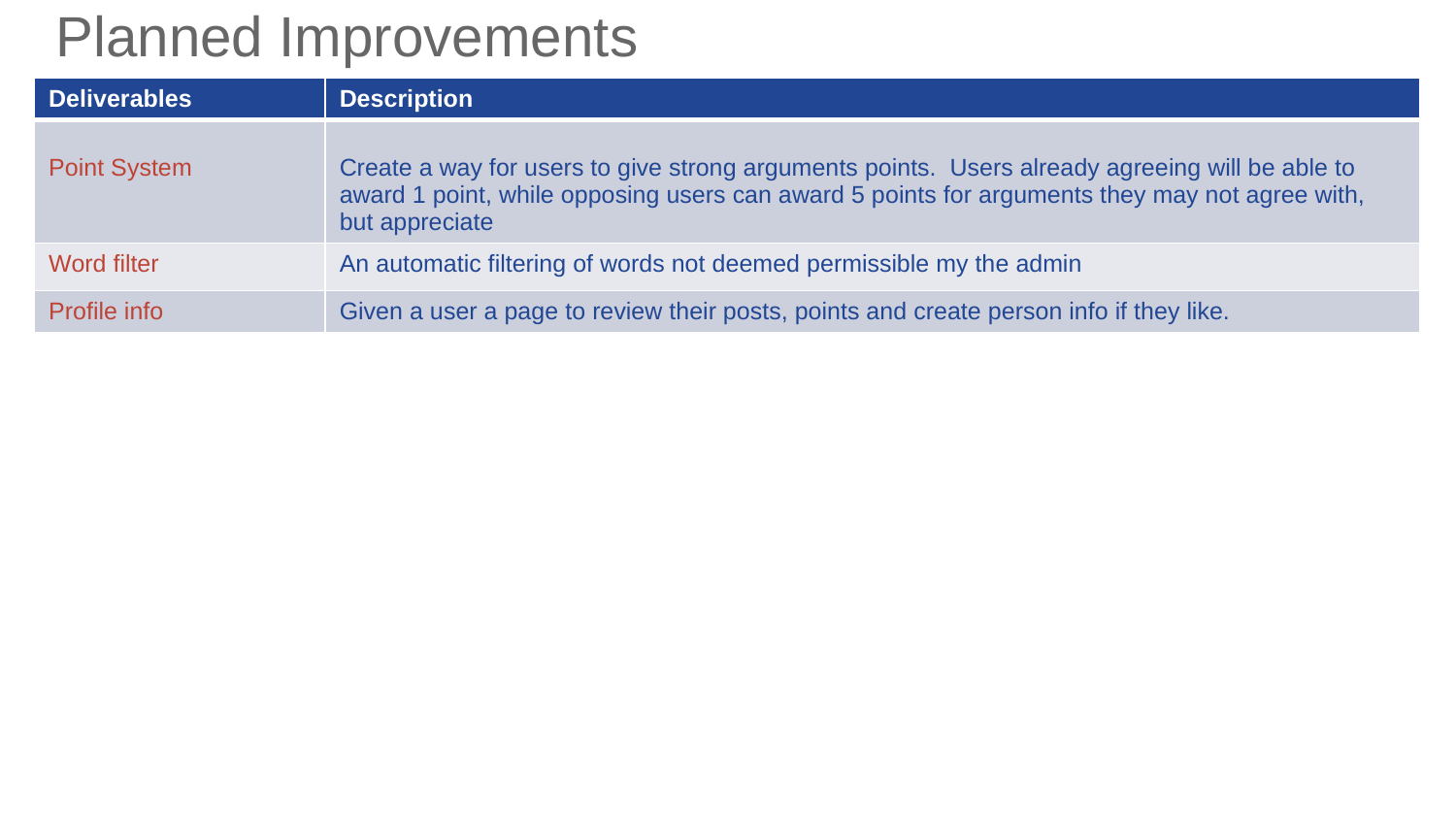

# Planned Improvements
| Deliverables | Description |
| --- | --- |
| Point System | Create a way for users to give strong arguments points. Users already agreeing will be able to award 1 point, while opposing users can award 5 points for arguments they may not agree with, but appreciate |
| Word filter | An automatic filtering of words not deemed permissible my the admin |
| Profile info | Given a user a page to review their posts, points and create person info if they like. |